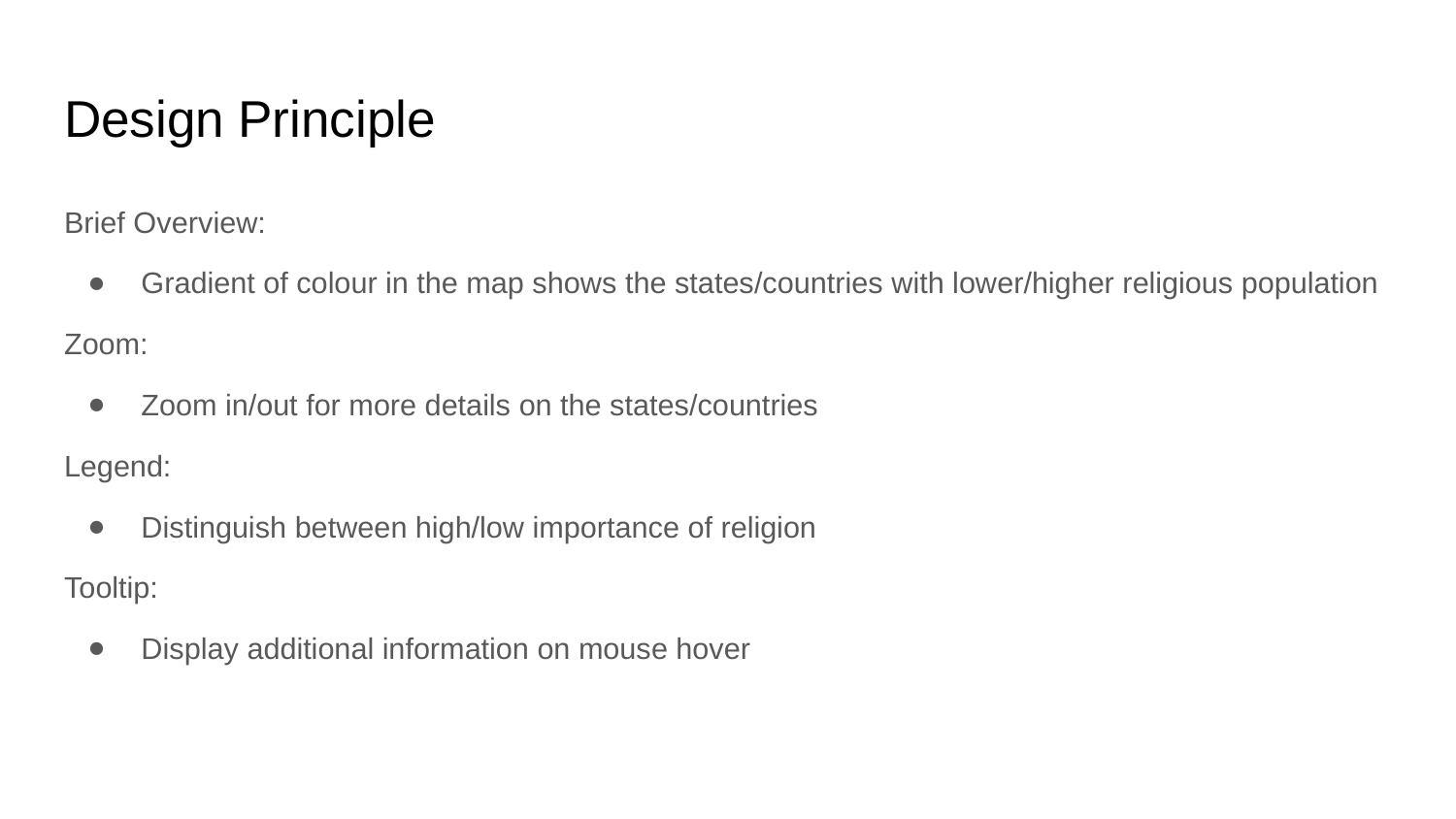

# Design Principle
Brief Overview:
Gradient of colour in the map shows the states/countries with lower/higher religious population
Zoom:
Zoom in/out for more details on the states/countries
Legend:
Distinguish between high/low importance of religion
Tooltip:
Display additional information on mouse hover